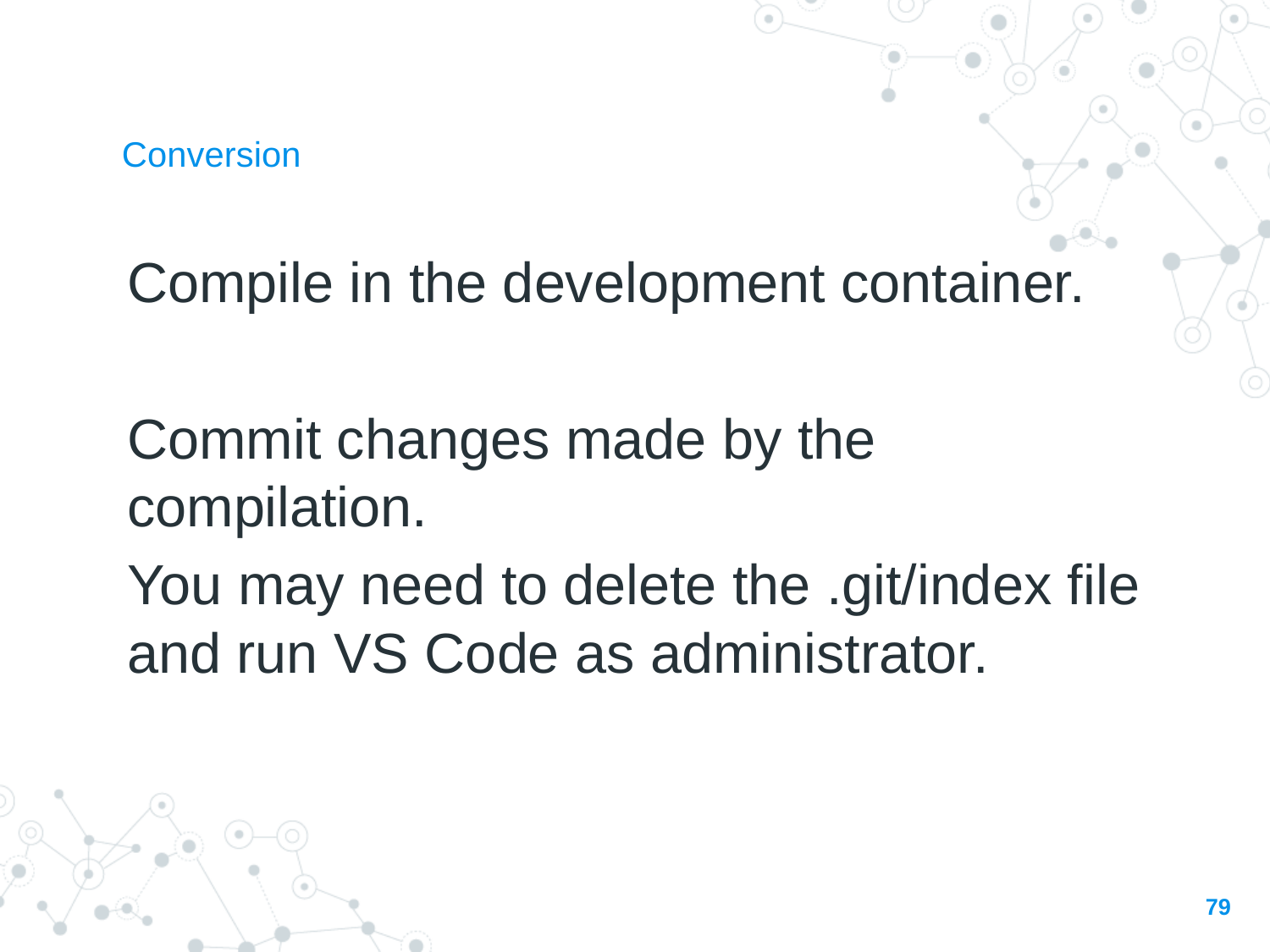

# Conversion
Compile in the development container.

Commit changes made by the compilation.
You may need to delete the .git/index file and run VS Code as administrator.
79